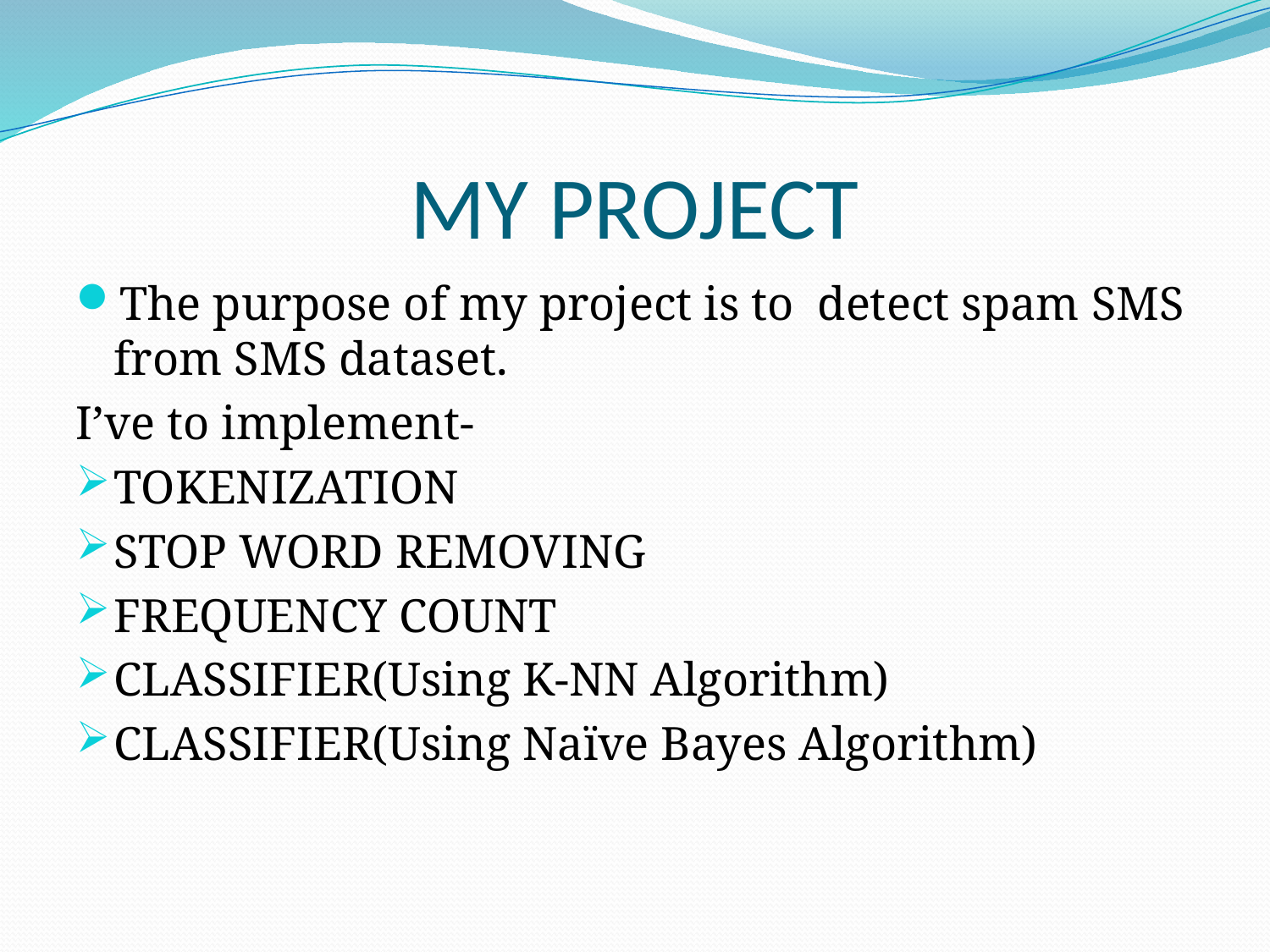

# MY PROJECT
The purpose of my project is to  detect spam SMS from SMS dataset.
I’ve to implement-
TOKENIZATION
STOP WORD REMOVING
FREQUENCY COUNT
CLASSIFIER(Using K-NN Algorithm)
CLASSIFIER(Using Naïve Bayes Algorithm)